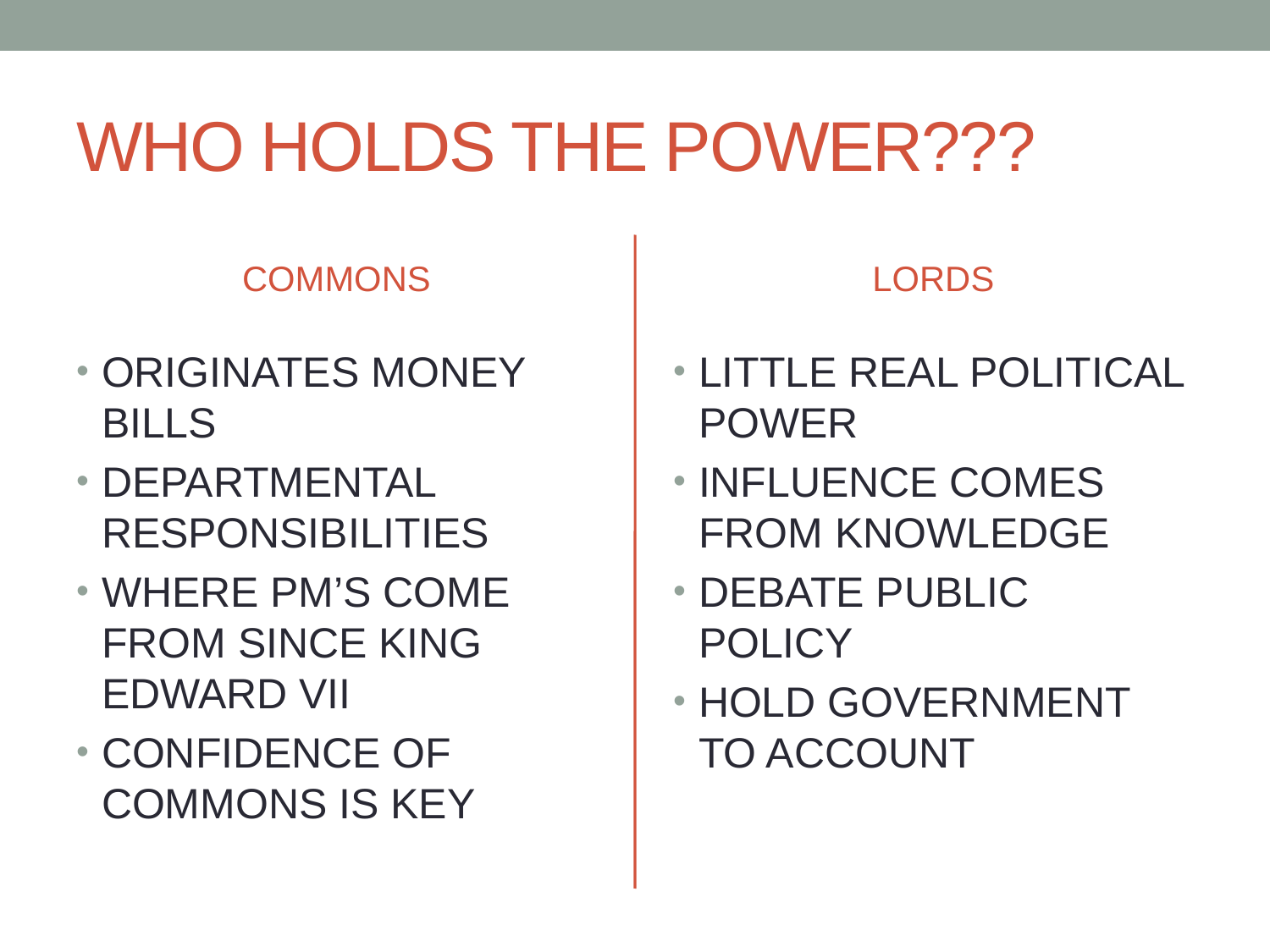

# WHO HOLDS THE POWER???
COMMONS
LORDS
ORIGINATES MONEY BILLS
DEPARTMENTAL RESPONSIBILITIES
WHERE PM’S COME FROM SINCE KING EDWARD VII
CONFIDENCE OF COMMONS IS KEY

LITTLE REAL POLITICAL POWER
INFLUENCE COMES FROM KNOWLEDGE
DEBATE PUBLIC POLICY
HOLD GOVERNMENT TO ACCOUNT